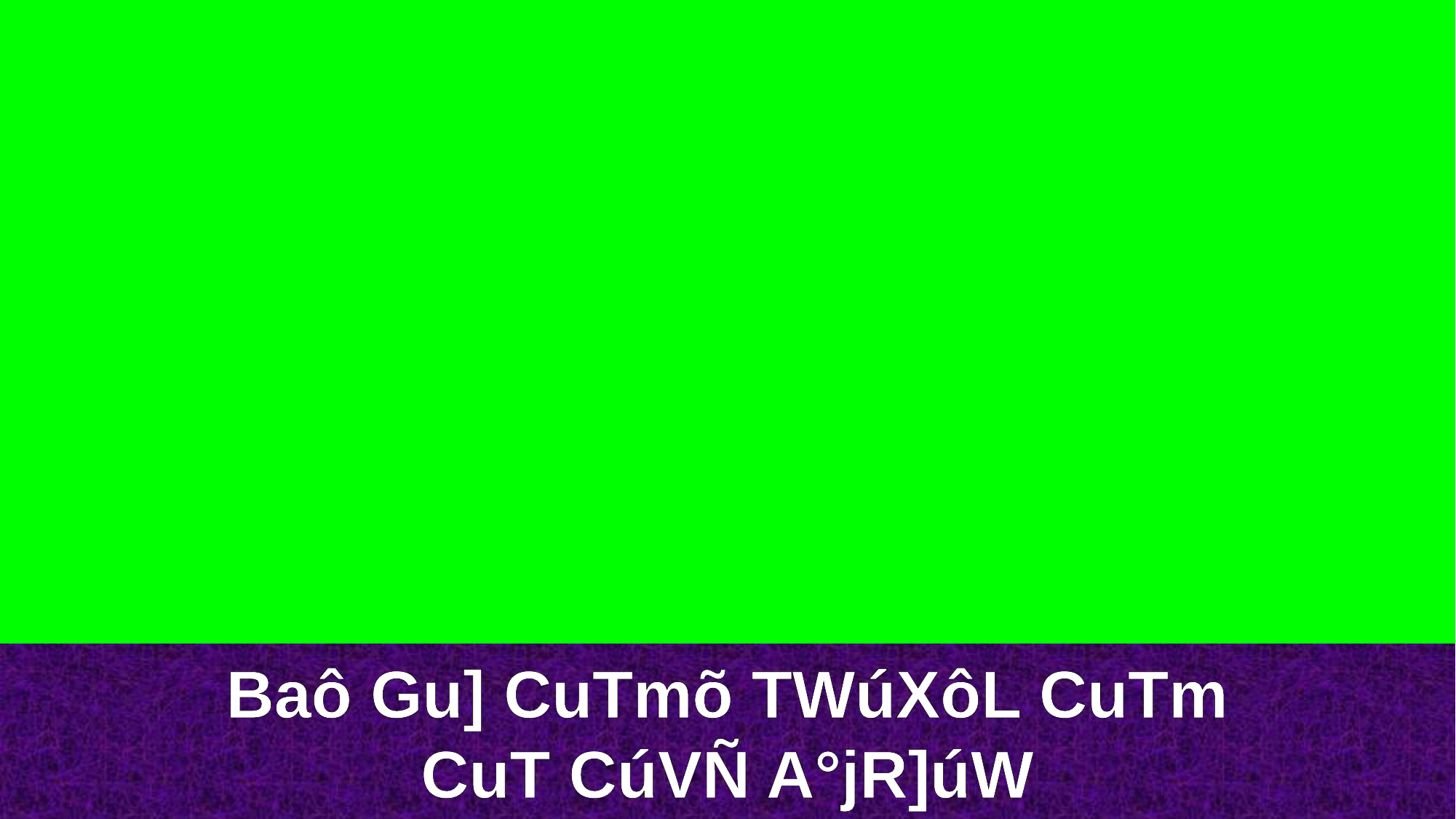

Baô Gu] CuTmõ TWúXôL CuTm
CuT CúVÑ A°jR]úW